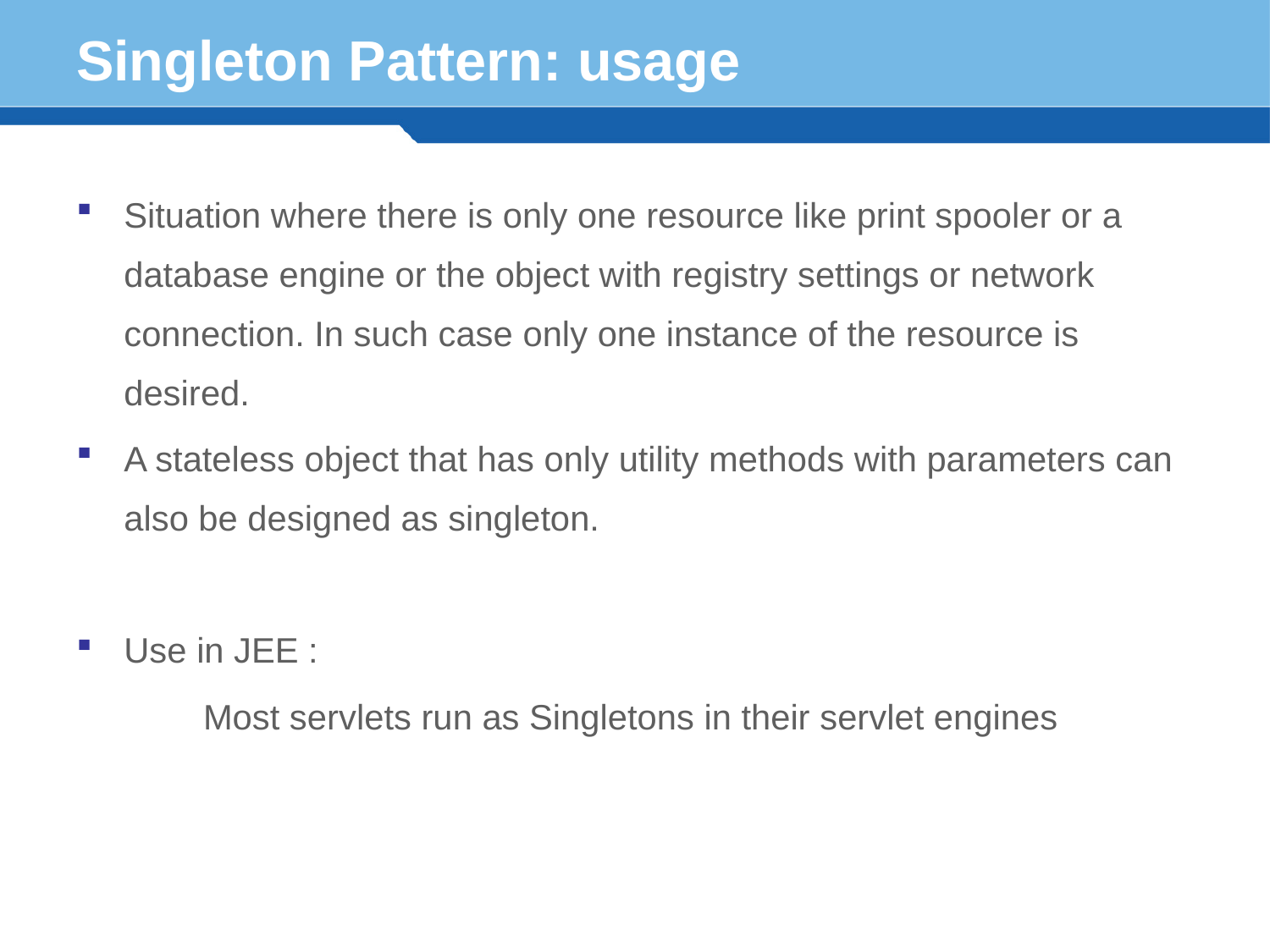

# Singleton Pattern: usage
Situation where there is only one resource like print spooler or a database engine or the object with registry settings or network connection. In such case only one instance of the resource is desired.
A stateless object that has only utility methods with parameters can also be designed as singleton.

Use in JEE :
	Most servlets run as Singletons in their servlet engines